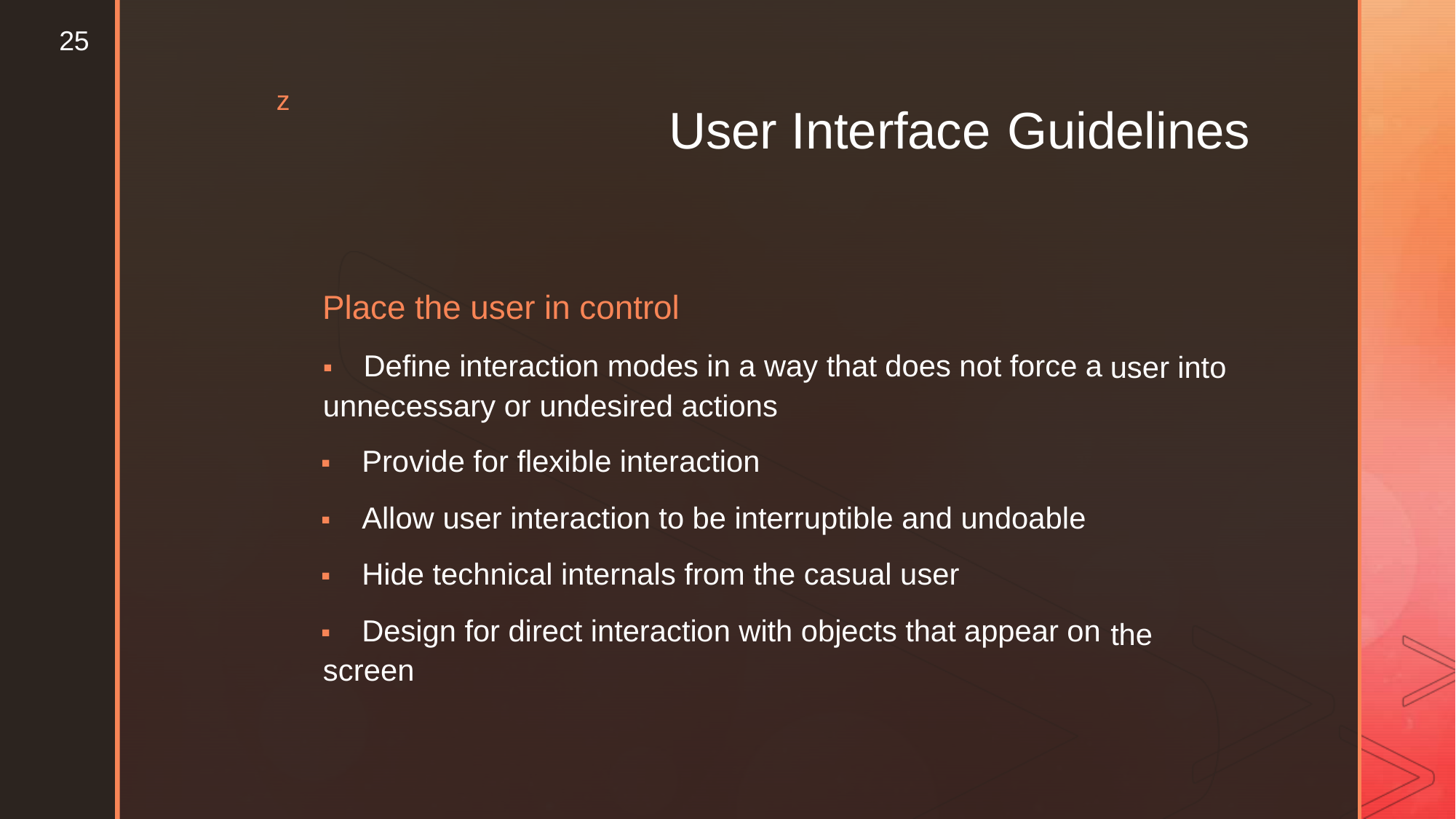

25
z
User Interface
Guidelines

Place the user in control
▪	Define interaction modes in a way that does not force a
unnecessary or undesired actions
▪  Provide for flexible interaction
▪  Allow user interaction to be interruptible and undoable
▪  Hide technical internals from the casual user
▪  Design for direct interaction with objects that appear on
screen
user
into
the